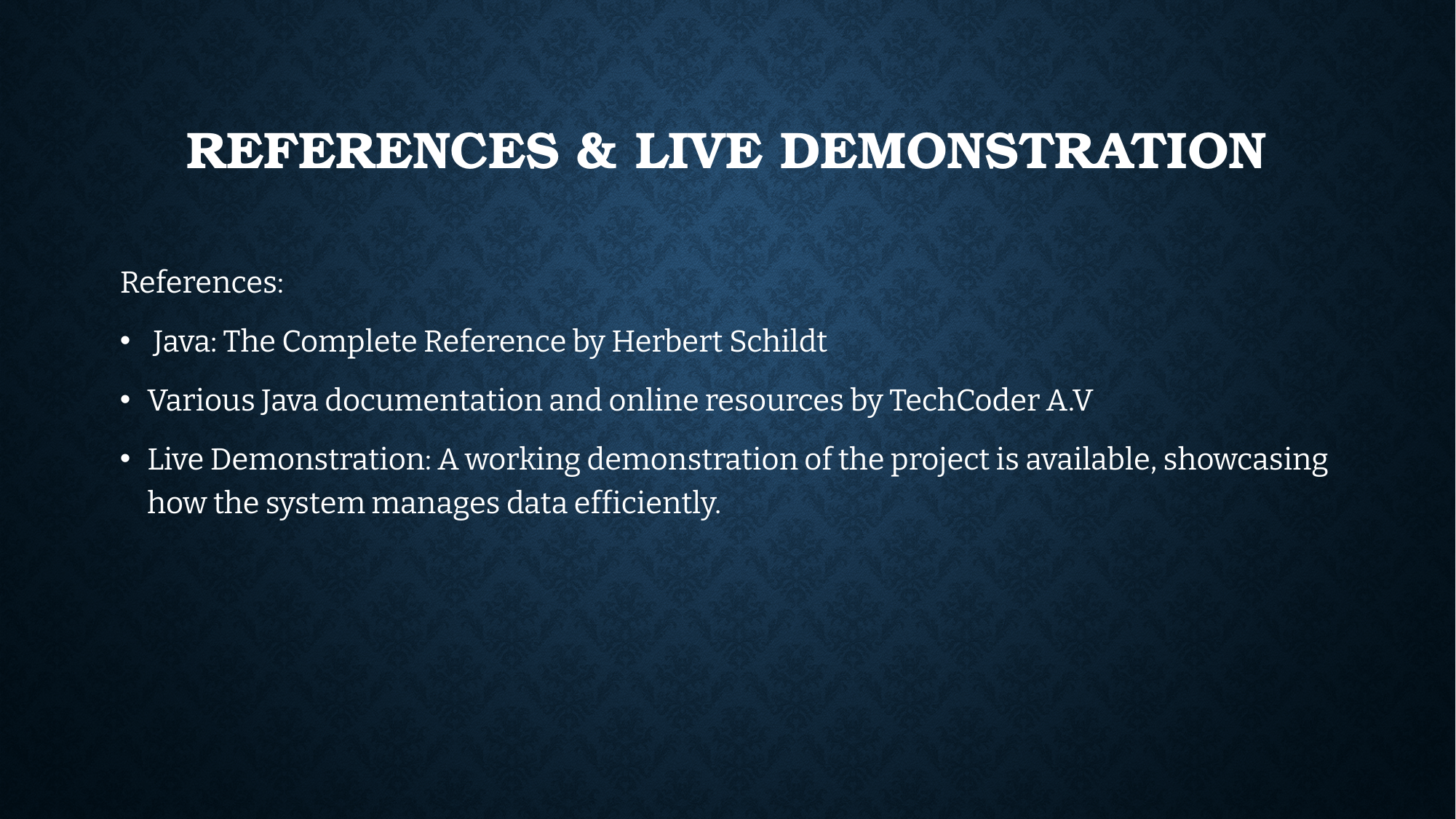

# References & Live Demonstration
References:
 Java: The Complete Reference by Herbert Schildt
Various Java documentation and online resources by TechCoder A.V
Live Demonstration: A working demonstration of the project is available, showcasing how the system manages data efficiently.